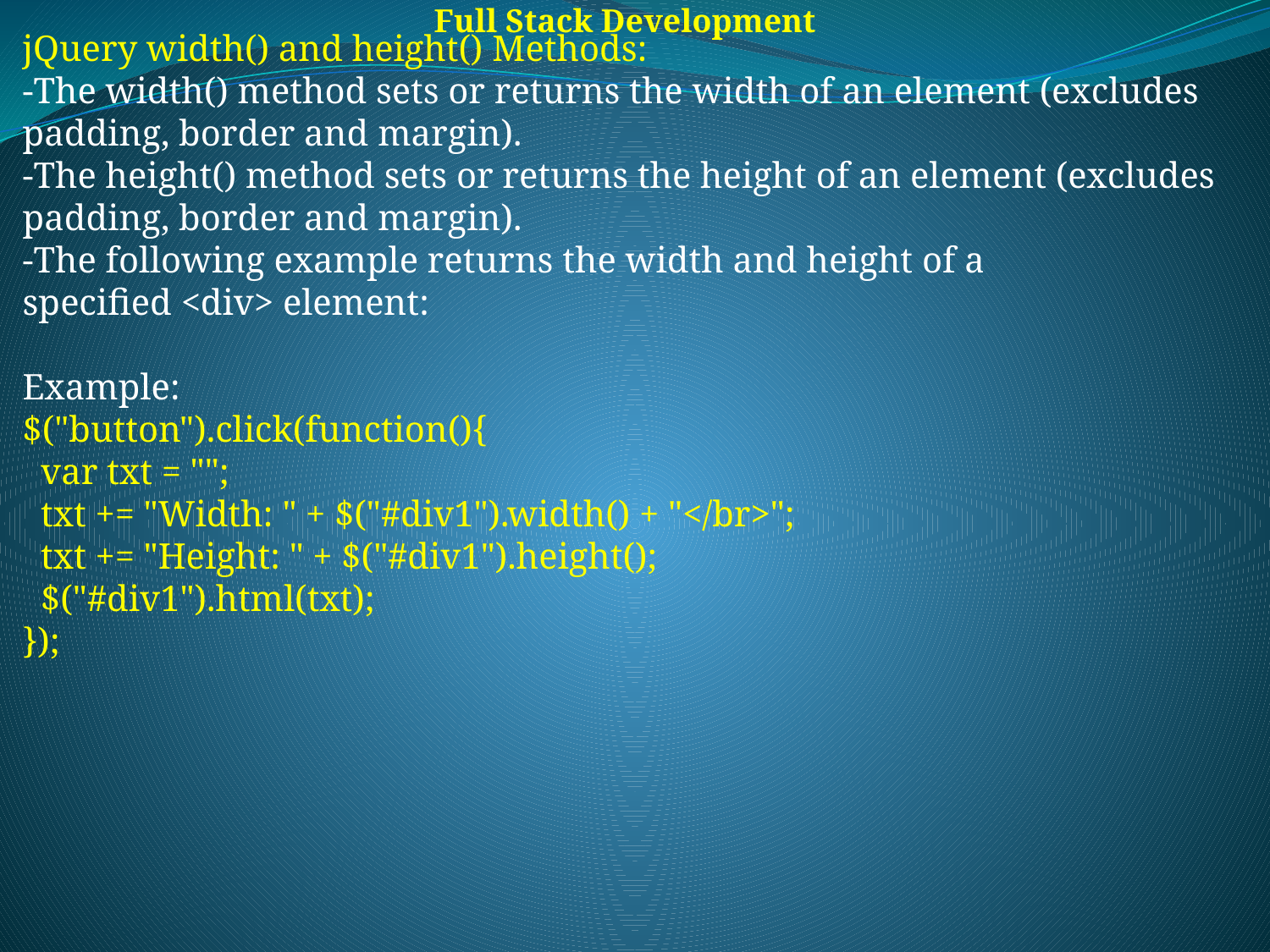

Full Stack Development
jQuery width() and height() Methods:
-The width() method sets or returns the width of an element (excludes padding, border and margin).
-The height() method sets or returns the height of an element (excludes padding, border and margin).
-The following example returns the width and height of a specified <div> element:

Example:
$("button").click(function(){
  var txt = "";
  txt += "Width: " + $("#div1").width() + "</br>";
  txt += "Height: " + $("#div1").height();
  $("#div1").html(txt);
});